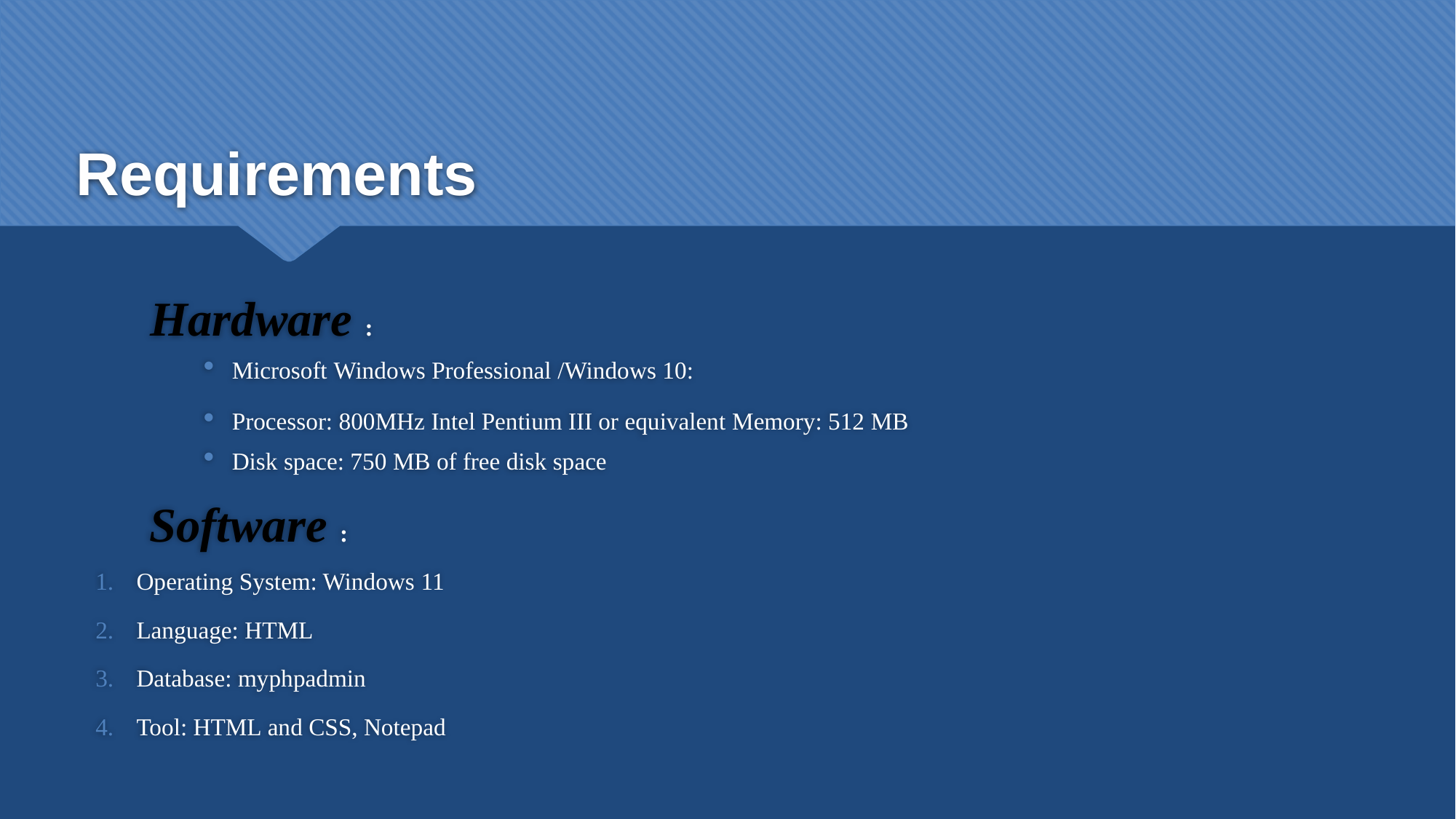

# Requirements

Hardware :
Microsoft Windows Professional /Windows 10:
Processor: 800MHz Intel Pentium III or equivalent Memory: 512 MB
Disk space: 750 MB of free disk space
         Software :
Operating System: Windows 11
Language: HTML
Database: myphpadmin
Tool: HTML and CSS, Notepad